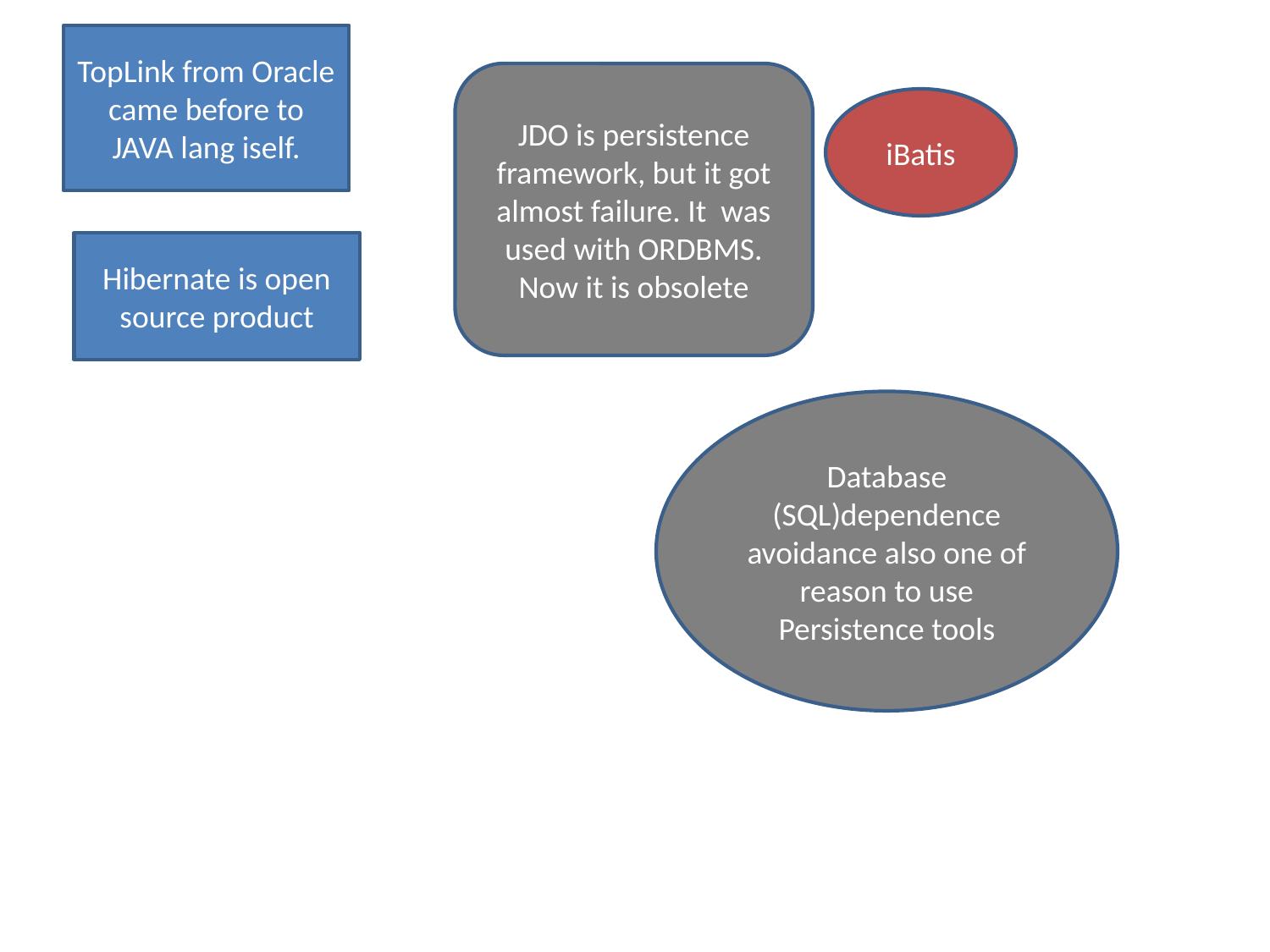

TopLink from Oracle came before to JAVA lang iself.
JDO is persistence framework, but it got almost failure. It  was used with ORDBMS. Now it is obsolete
iBatis
Hibernate is open source product
Database (SQL)dependence avoidance also one of reason to use Persistence tools